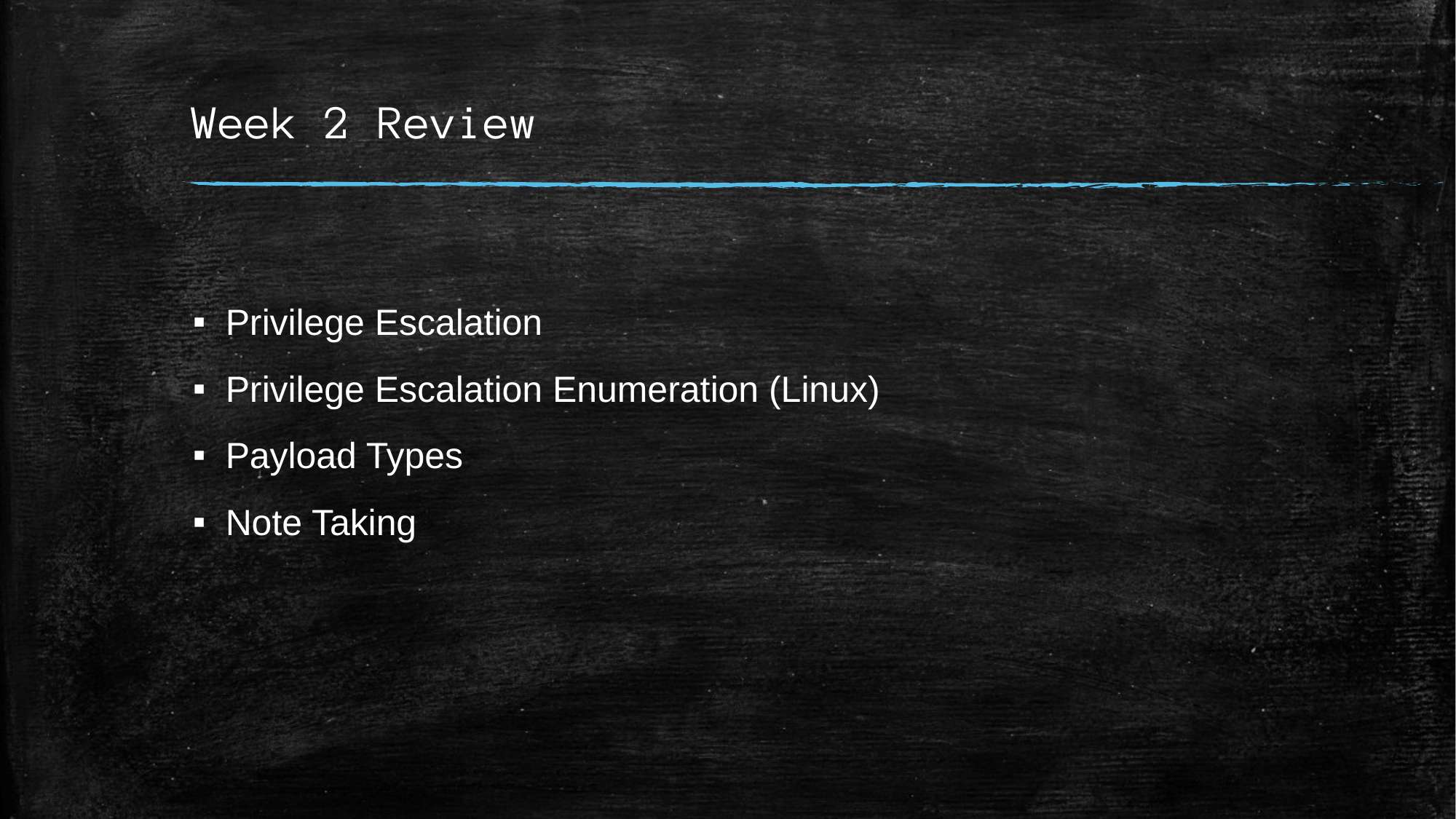

# Week 2 Review

Privilege Escalation
Privilege Escalation Enumeration (Linux)
Payload Types
Note Taking